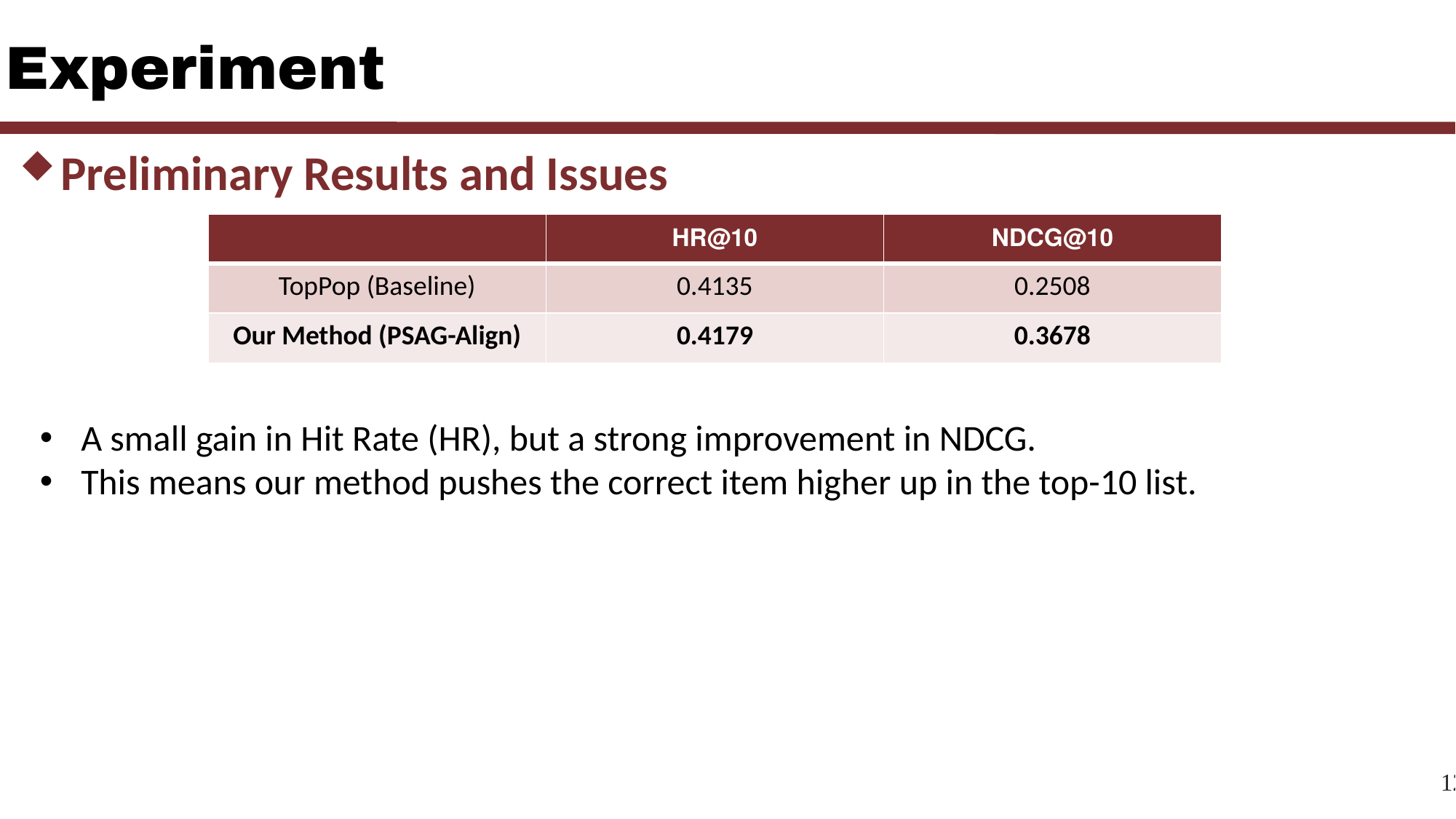

Experiment
Preliminary Results and Issues

|  | HR@10 | NDCG@10 |
| --- | --- | --- |
| TopPop (Baseline) | 0.4135 | 0.2508 |
| Our Method (PSAG-Align) | 0.4179 | 0.3678 |
A small gain in Hit Rate (HR), but a strong improvement in NDCG.
This means our method pushes the correct item higher up in the top-10 list.
12